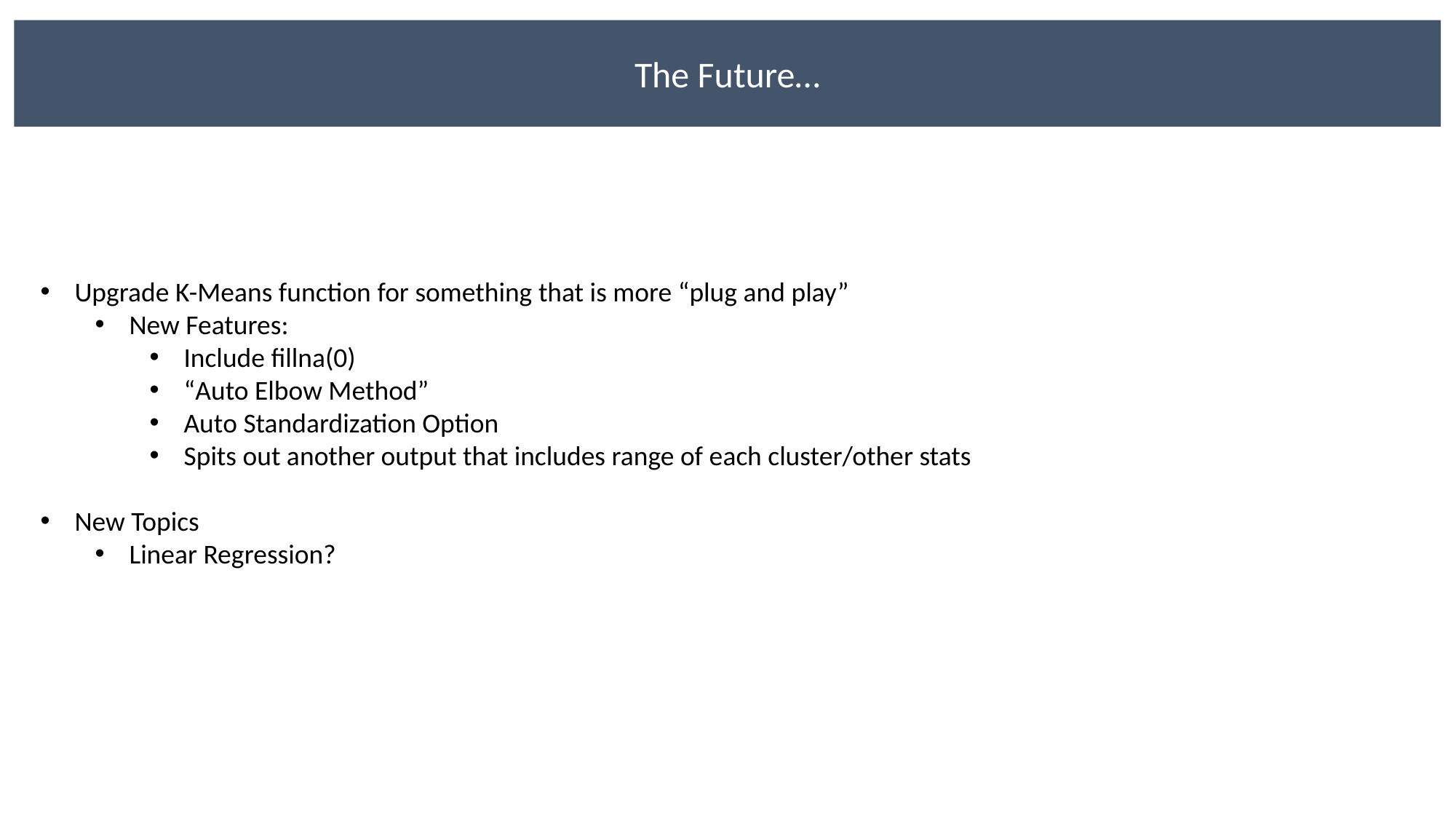

The Future…
Upgrade K-Means function for something that is more “plug and play”
New Features:
Include fillna(0)
“Auto Elbow Method”
Auto Standardization Option
Spits out another output that includes range of each cluster/other stats

New Topics
Linear Regression?